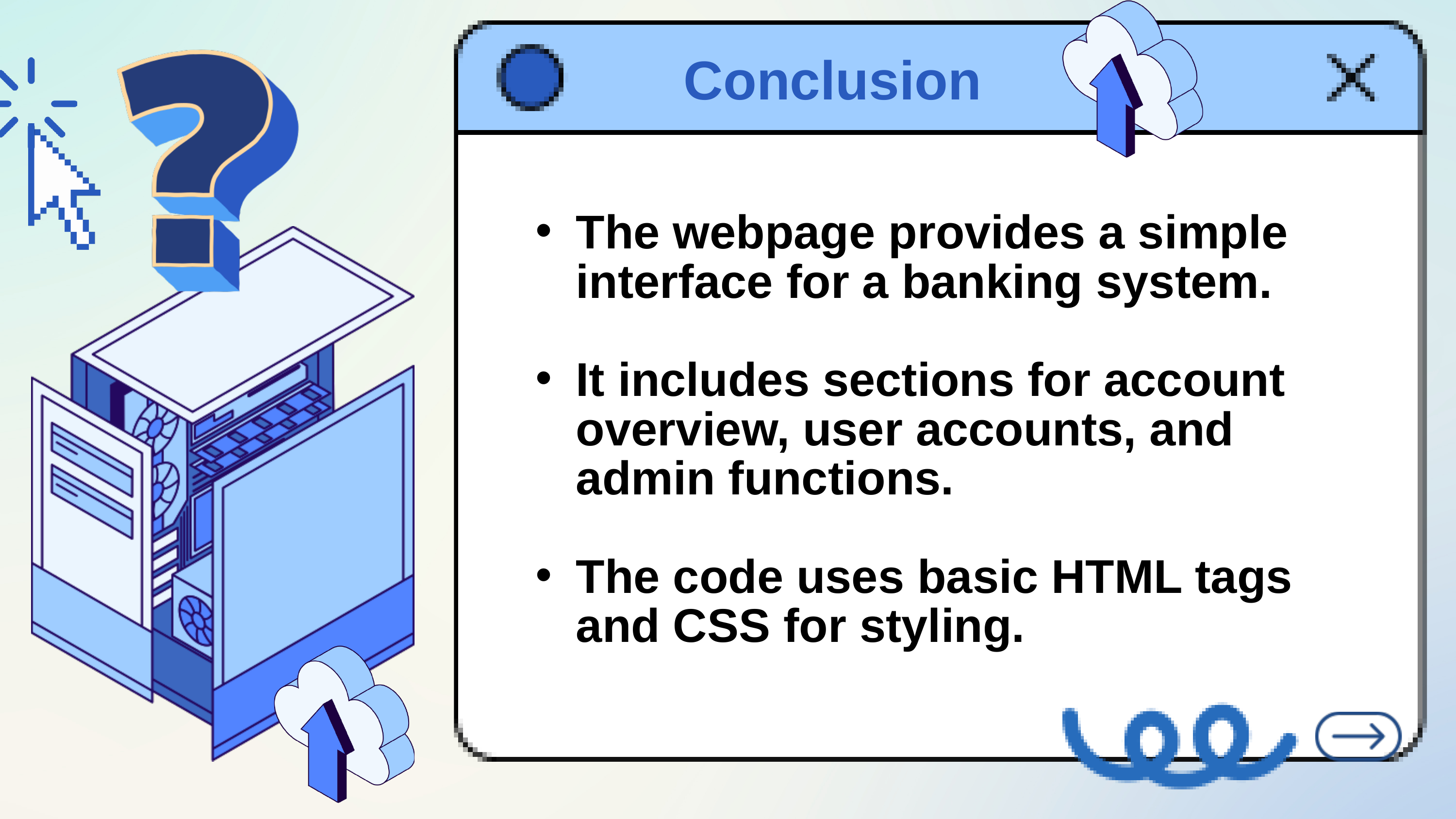

Conclusion

The webpage provides a simple interface for a banking system.

It includes sections for account overview, user accounts, and admin functions.

The code uses basic HTML tags and CSS for styling.